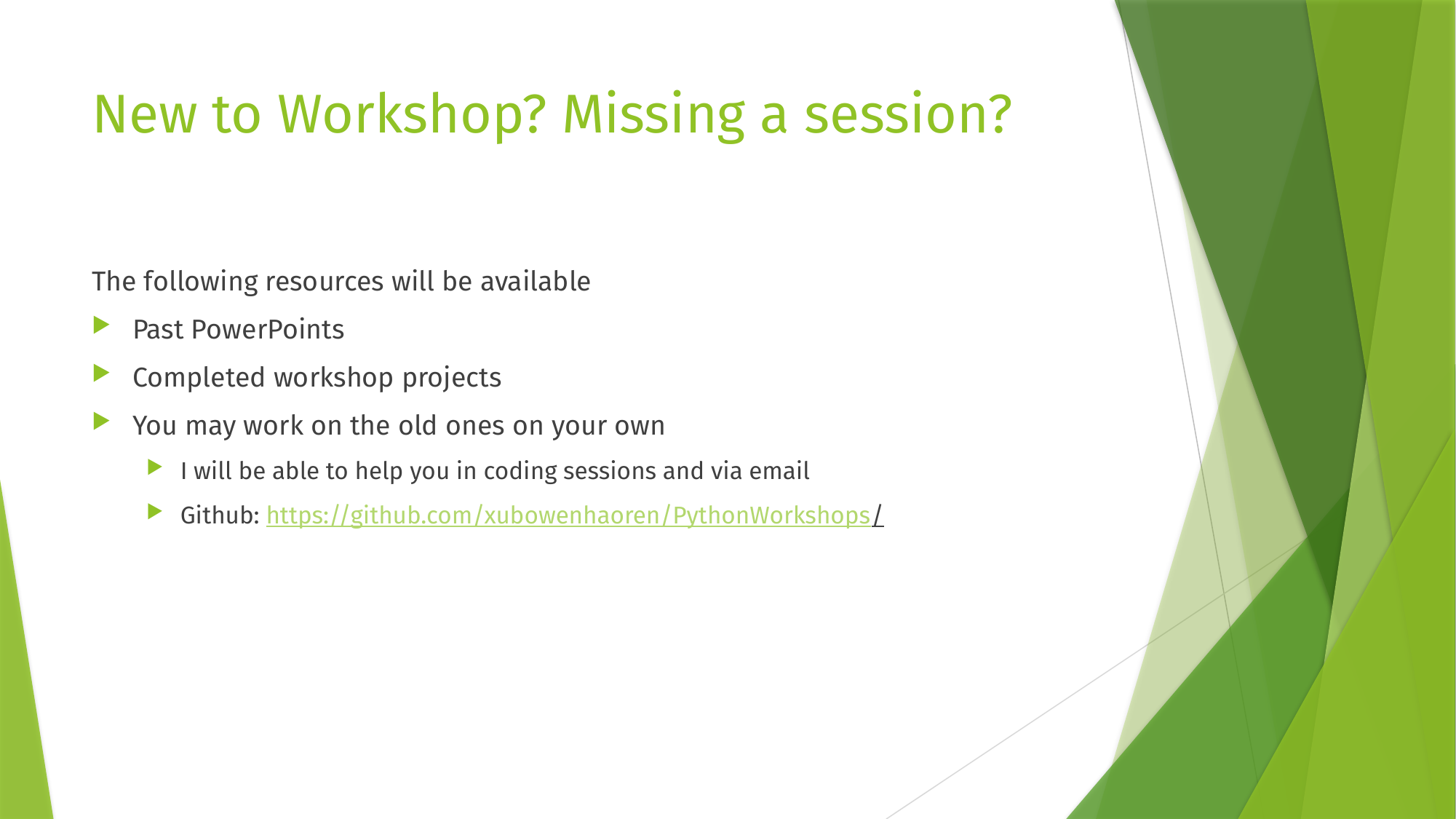

# New to Workshop? Missing a session?
The following resources will be available
Past PowerPoints
Completed workshop projects
You may work on the old ones on your own
I will be able to help you in coding sessions and via email
Github: https://github.com/xubowenhaoren/PythonWorkshops/